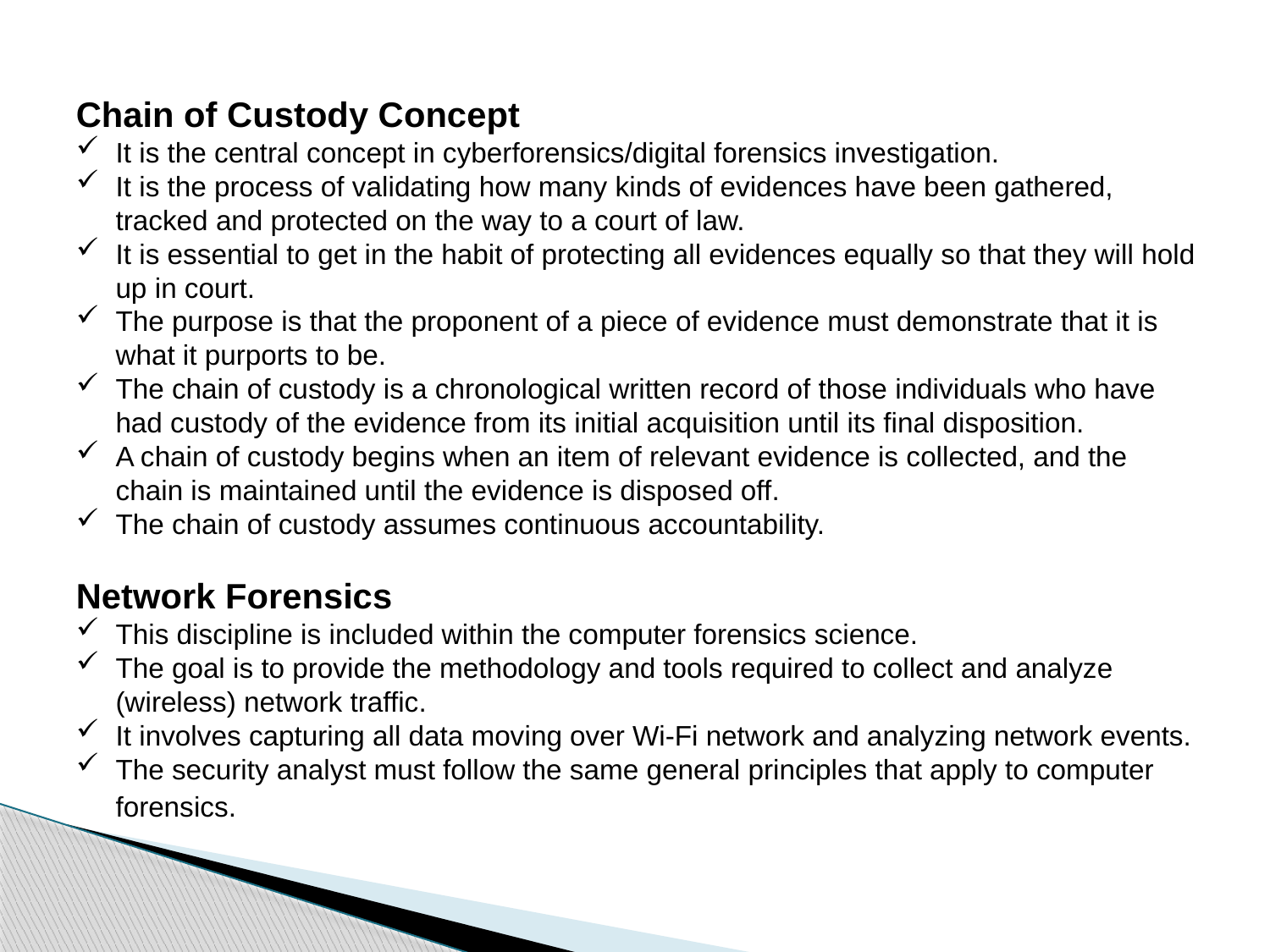

Chain of Custody Concept
It is the central concept in cyberforensics/digital forensics investigation.
It is the process of validating how many kinds of evidences have been gathered, tracked and protected on the way to a court of law.
It is essential to get in the habit of protecting all evidences equally so that they will hold up in court.
The purpose is that the proponent of a piece of evidence must demonstrate that it is what it purports to be.
The chain of custody is a chronological written record of those individuals who have had custody of the evidence from its initial acquisition until its final disposition.
A chain of custody begins when an item of relevant evidence is collected, and the chain is maintained until the evidence is disposed off.
The chain of custody assumes continuous accountability.

Network Forensics
This discipline is included within the computer forensics science.
The goal is to provide the methodology and tools required to collect and analyze (wireless) network traffic.
It involves capturing all data moving over Wi-Fi network and analyzing network events.
The security analyst must follow the same general principles that apply to computer forensics.